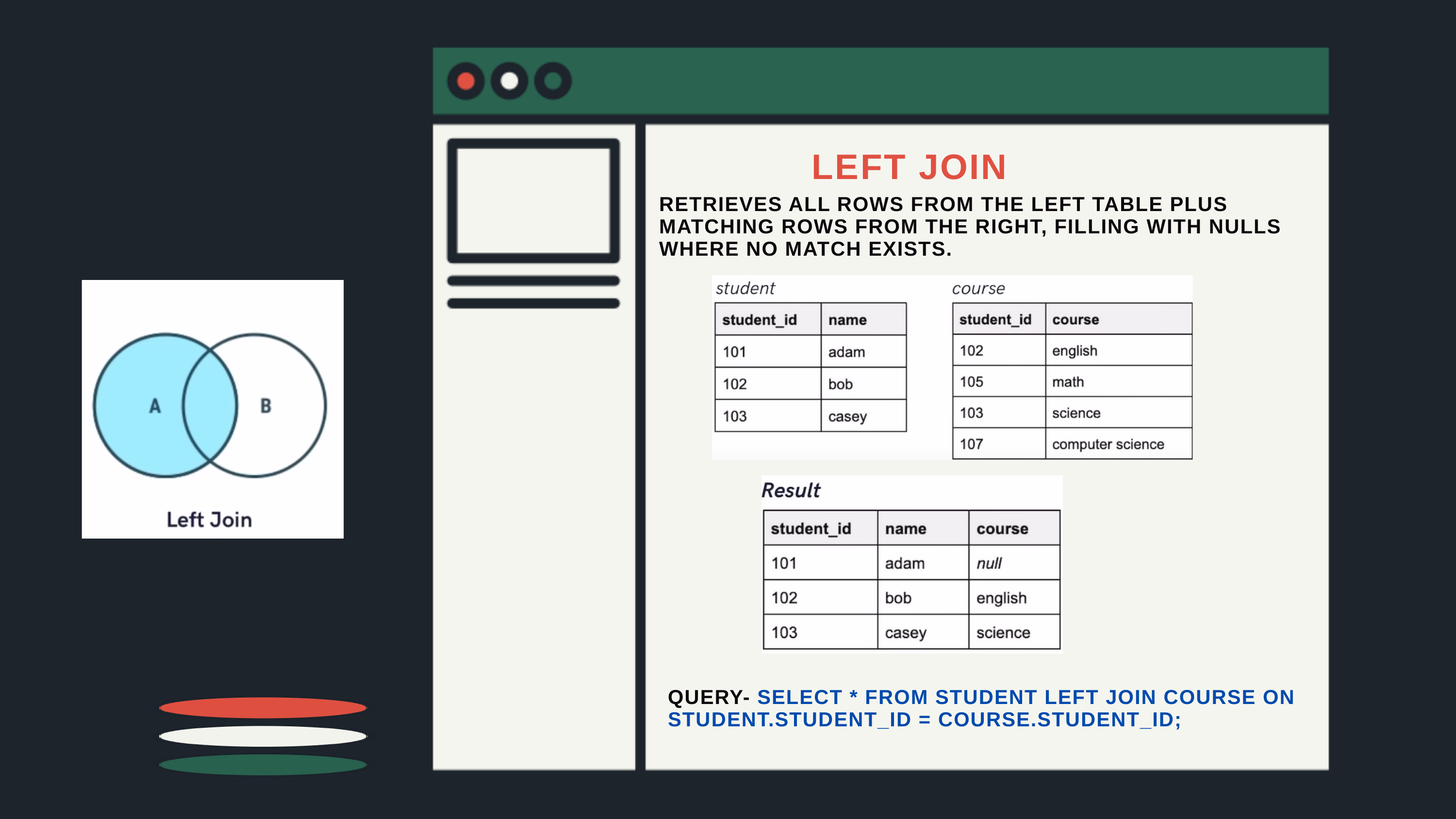

LEFT JOIN
RETRIEVES ALL ROWS FROM THE LEFT TABLE PLUS MATCHING ROWS FROM THE RIGHT, FILLING WITH NULLS WHERE NO MATCH EXISTS.

QUERY- SELECT * FROM STUDENT LEFT JOIN COURSE ON STUDENT.STUDENT_ID = COURSE.STUDENT_ID;